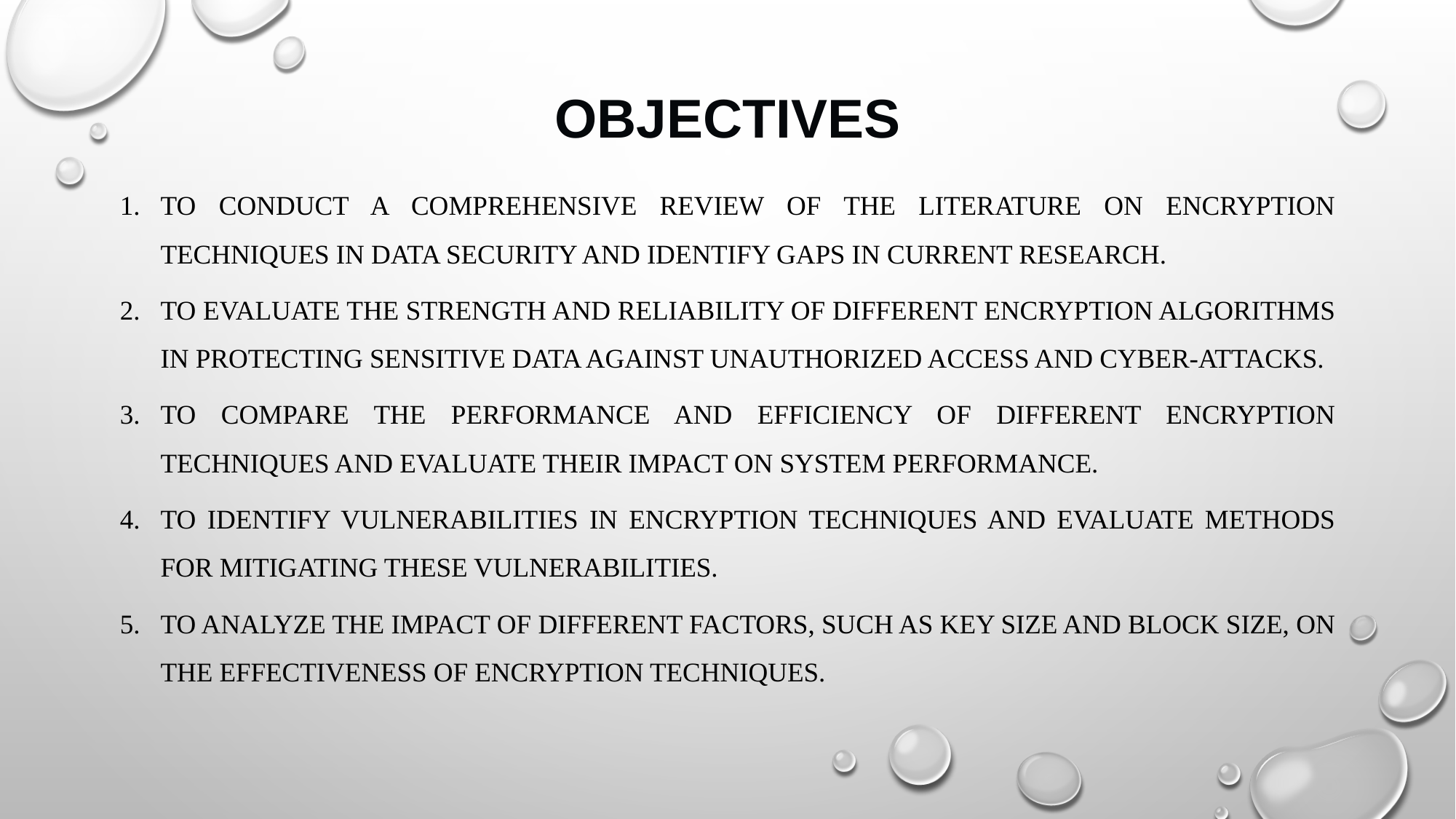

# Objectives
To conduct a comprehensive review of the literature on encryption techniques in data security and identify gaps in current research.
To evaluate the strength and reliability of different encryption algorithms in protecting sensitive data against unauthorized access and cyber-attacks.
To compare the performance and efficiency of different encryption techniques and evaluate their impact on system performance.
To identify vulnerabilities in encryption techniques and evaluate methods for mitigating these vulnerabilities.
To analyze the impact of different factors, such as key size and block size, on the effectiveness of encryption techniques.